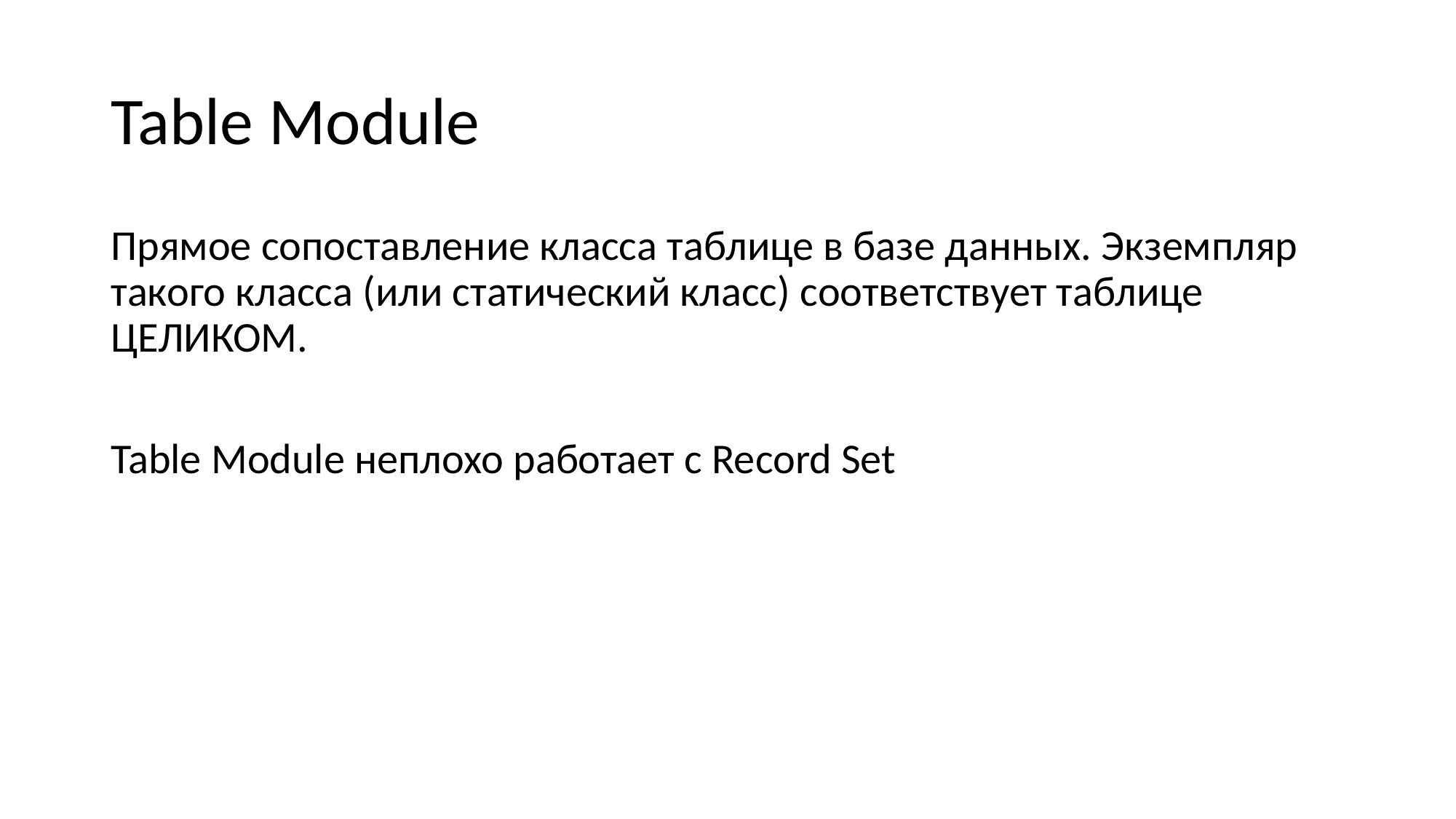

# Table Module
Прямое сопоставление класса таблице в базе данных. Экземпляр такого класса (или статический класс) соответствует таблице ЦЕЛИКОМ.

Table Module неплохо работает с Record Set